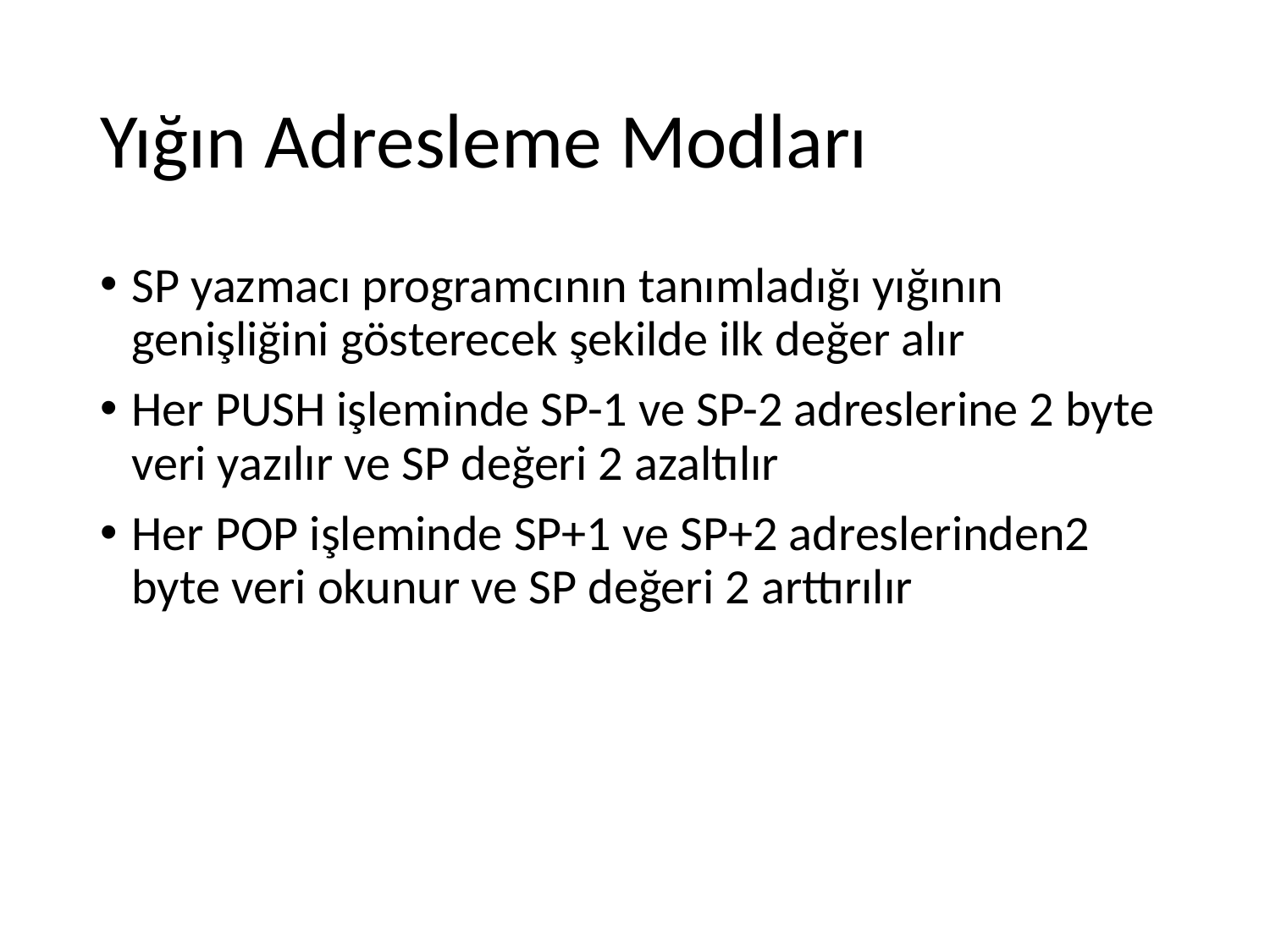

# Yığın Adresleme Modları
SP yazmacı programcının tanımladığı yığının genişliğini gösterecek şekilde ilk değer alır
Her PUSH işleminde SP-1 ve SP-2 adreslerine 2 byte veri yazılır ve SP değeri 2 azaltılır
Her POP işleminde SP+1 ve SP+2 adreslerinden2 byte veri okunur ve SP değeri 2 arttırılır